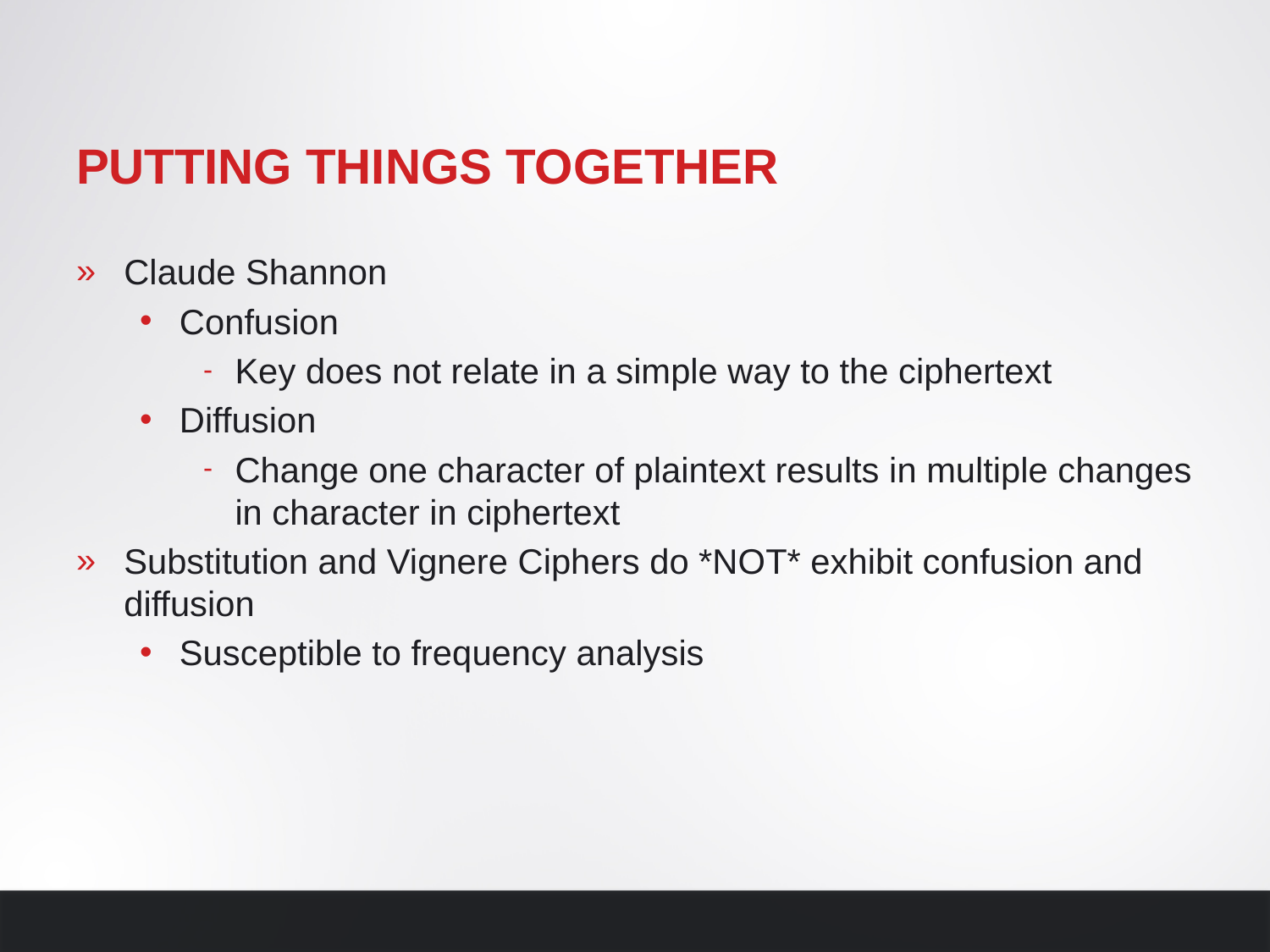

# Putting things together
Claude Shannon
Confusion
Key does not relate in a simple way to the ciphertext
Diffusion
Change one character of plaintext results in multiple changes in character in ciphertext
Substitution and Vignere Ciphers do *NOT* exhibit confusion and diffusion
Susceptible to frequency analysis